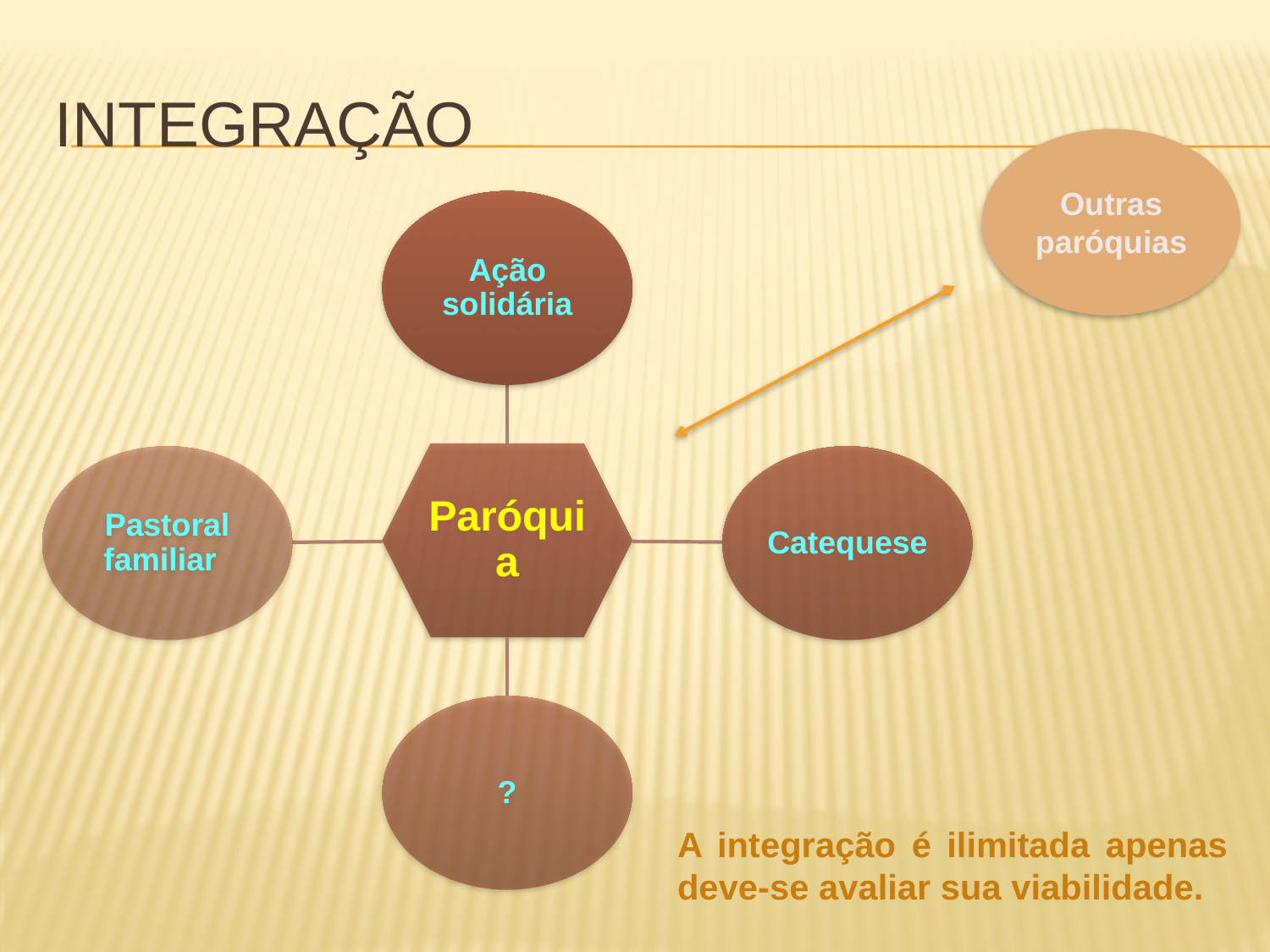

# Integração
Outras
paróquias
Paróquia

Ação solidária

Catequese

?

Pastoral familiar
A integração é ilimitada apenas deve-se avaliar sua viabilidade.